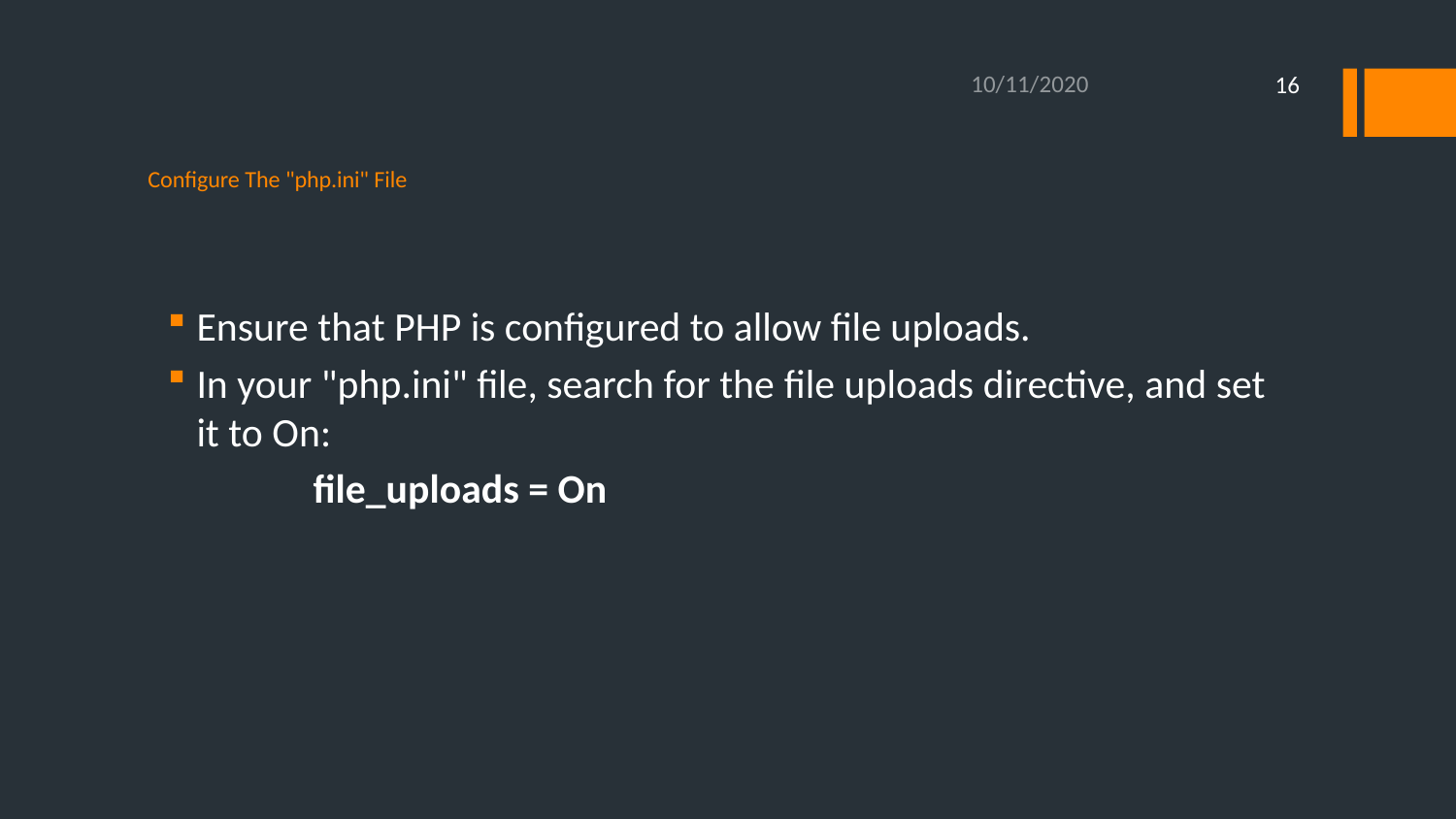

10/11/2020
16
# Configure The "php.ini" File

Ensure that PHP is configured to allow file uploads.
In your "php.ini" file, search for the file uploads directive, and set it to On:
	file_uploads = On